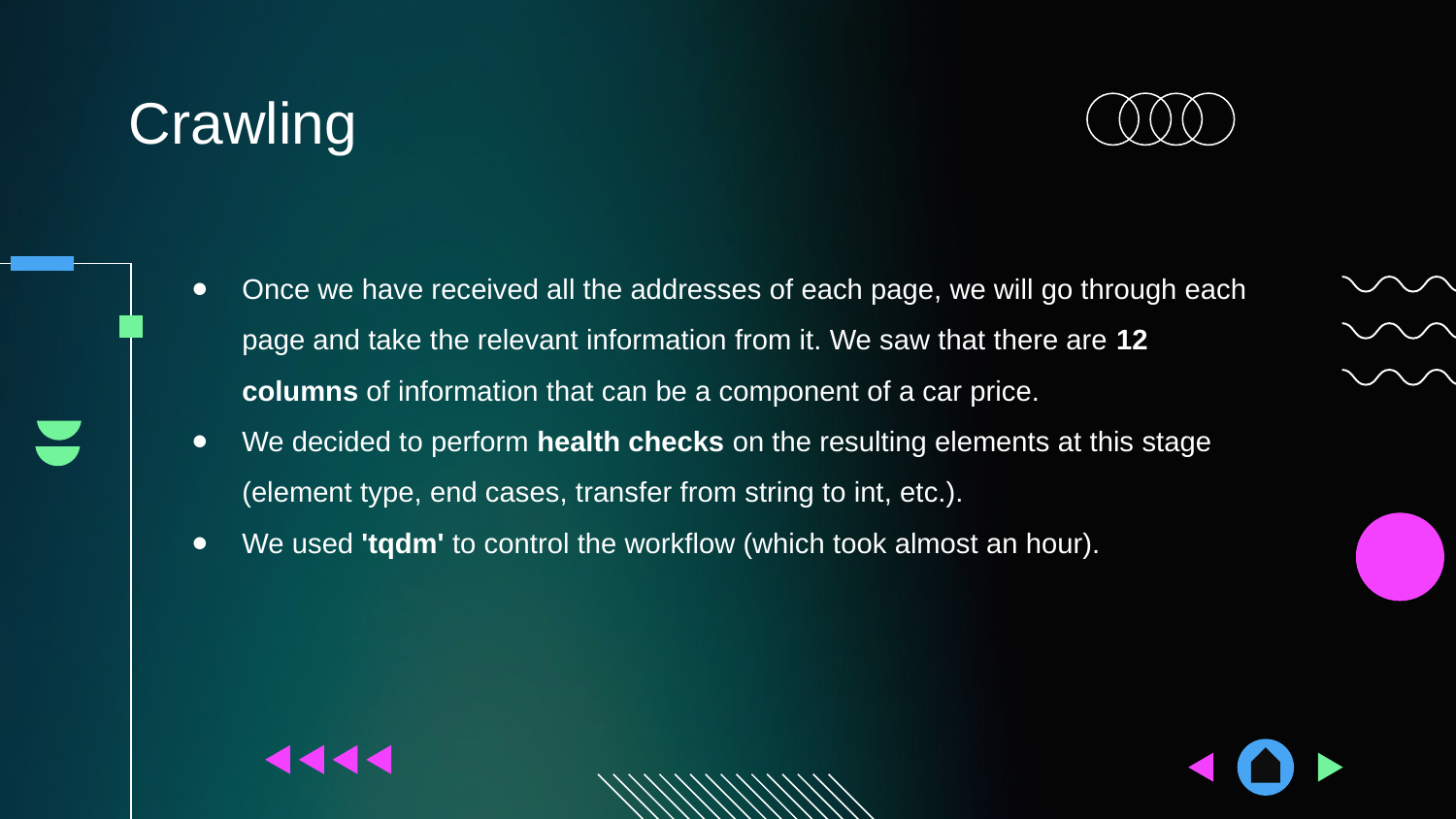

# Crawling
Once we have received all the addresses of each page, we will go through each page and take the relevant information from it. We saw that there are 12 columns of information that can be a component of a car price.
We decided to perform health checks on the resulting elements at this stage (element type, end cases, transfer from string to int, etc.).
We used 'tqdm' to control the workflow (which took almost an hour).